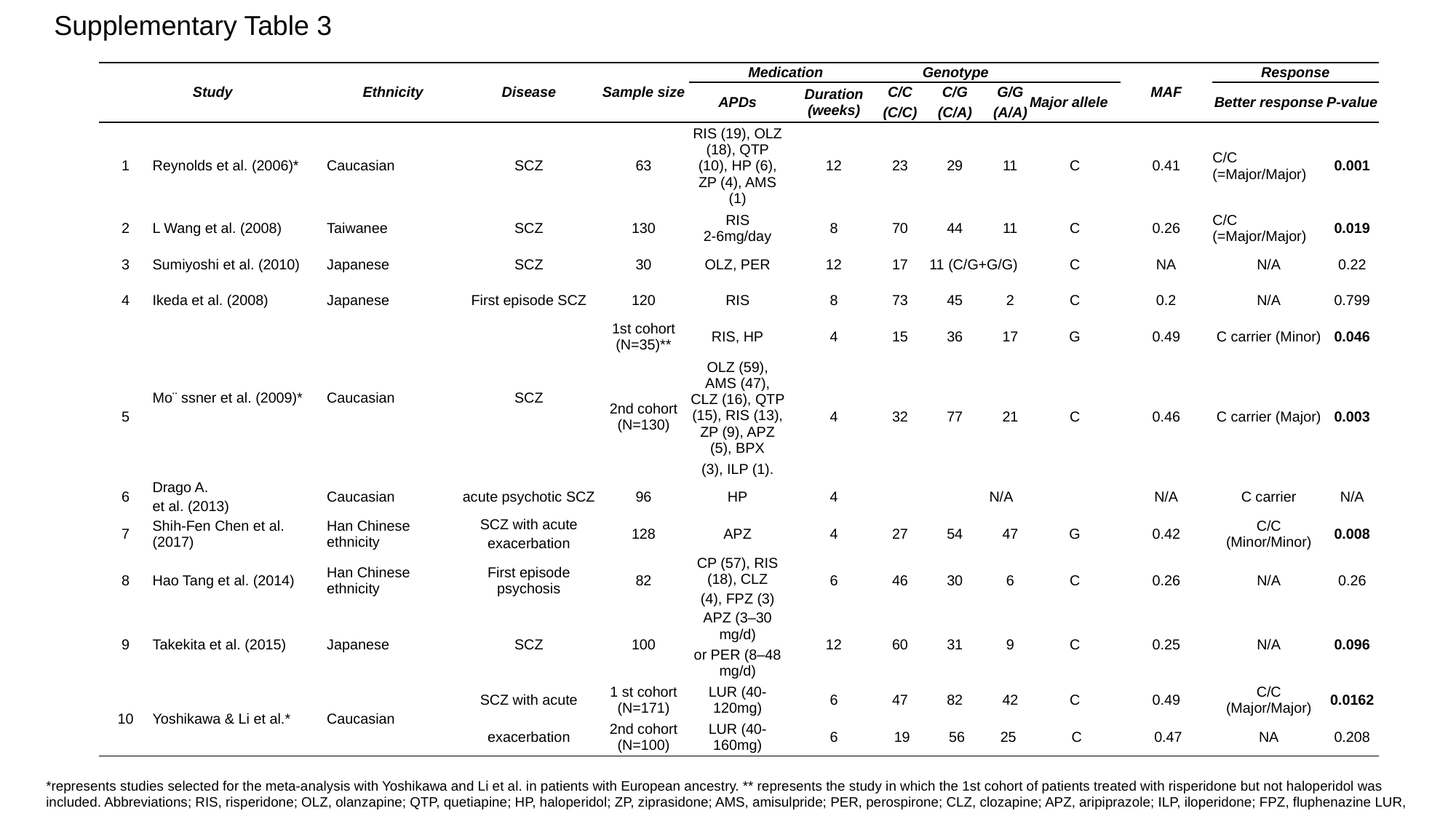

Supplementary Table 3
| Study |  | Ethnicity | Disease | Sample size | Medication |  | Genotype |  |  |  | MAF | Response |  |
| --- | --- | --- | --- | --- | --- | --- | --- | --- | --- | --- | --- | --- | --- |
|  |  |  |  |  | APDs | Duration (weeks) | C/C | C/G | G/G | Major allele |  | Better response | P-value |
|  |  |  |  |  |  |  | (C/C) | (C/A) | (A/A) |  |  |  |  |
| 1 | Reynolds et al. (2006)\* | Caucasian | SCZ | 63 | RIS (19), OLZ (18), QTP (10), HP (6), ZP (4), AMS (1) | 12 | 23 | 29 | 11 | C | 0.41 | C/C (=Major/Major) | 0.001 |
| 2 | L Wang et al. (2008) | Taiwanee | SCZ | 130 | RIS 2-6mg/day | 8 | 70 | 44 | 11 | C | 0.26 | C/C (=Major/Major) | 0.019 |
| 3 | Sumiyoshi et al. (2010) | Japanese | SCZ | 30 | OLZ, PER | 12 | 17 | 11 (C/G+G/G) |  | C | NA | N/A | 0.22 |
| 4 | Ikeda et al. (2008) | Japanese | First episode SCZ | 120 | RIS | 8 | 73 | 45 | 2 | C | 0.2 | N/A | 0.799 |
|  | Mo¨ ssner et al. (2009)\* | Caucasian | SCZ | 1st cohort (N=35)\*\* | RIS, HP | 4 | 15 | 36 | 17 | G | 0.49 | C carrier (Minor) | 0.046 |
| 5 |  |  |  | 2nd cohort (N=130) | OLZ (59), AMS (47), CLZ (16), QTP (15), RIS (13), ZP (9), APZ (5), BPX | 4 | 32 | 77 | 21 | C | 0.46 | C carrier (Major) | 0.003 |
|  |  |  |  |  | (3), ILP (1). |  |  |  |  |  |  |  |  |
| 6 | Drago A. | Caucasian | acute psychotic SCZ | 96 | HP | 4 | N/A |  |  |  | N/A | C carrier | N/A |
|  | et al. (2013) |  |  |  |  |  |  |  |  |  |  |  |  |
| 7 | Shih-Fen Chen et al. (2017) | Han Chinese ethnicity | SCZ with acute | 128 | APZ | 4 | 27 | 54 | 47 | G | 0.42 | C/C (Minor/Minor) | 0.008 |
|  |  |  | exacerbation |  |  |  |  |  |  |  |  |  |  |
| 8 | Hao Tang et al. (2014) | Han Chinese ethnicity | First episode psychosis | 82 | CP (57), RIS (18), CLZ | 6 | 46 | 30 | 6 | C | 0.26 | N/A | 0.26 |
|  |  |  |  |  | (4), FPZ (3) |  |  |  |  |  |  |  |  |
| 9 | Takekita et al. (2015) | Japanese | SCZ | 100 | APZ (3–30 mg/d) | 12 | 60 | 31 | 9 | C | 0.25 | N/A | 0.096 |
|  |  |  |  |  | or PER (8–48 mg/d) |  |  |  |  |  |  |  |  |
| 10 | Yoshikawa & Li et al.\* | Caucasian | SCZ with acute | 1 st cohort (N=171) | LUR (40-120mg) | 6 | 47 | 82 | 42 | C | 0.49 | C/C (Major/Major) | 0.0162 |
|  |  |  | exacerbation | 2nd cohort (N=100) | LUR (40-160mg) | 6 | 19 | 56 | 25 | C | 0.47 | NA | 0.208 |
*represents studies selected for the meta-analysis with Yoshikawa and Li et al. in patients with European ancestry. ** represents the study in which the 1st cohort of patients treated with risperidone but not haloperidol was included. Abbreviations; RIS, risperidone; OLZ, olanzapine; QTP, quetiapine; HP, haloperidol; ZP, ziprasidone; AMS, amisulpride; PER, perospirone; CLZ, clozapine; APZ, aripiprazole; ILP, iloperidone; FPZ, fluphenazine LUR,